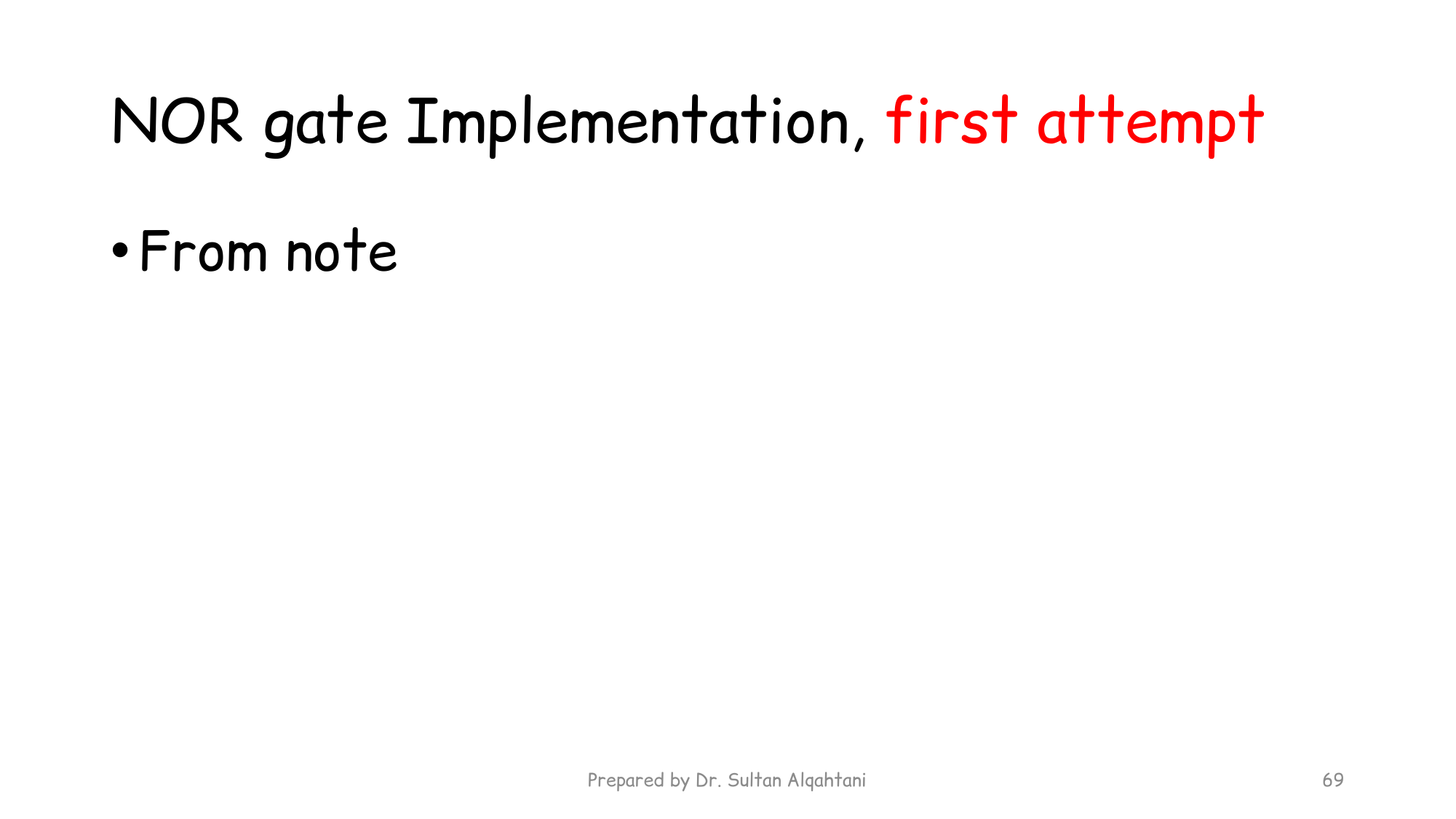

# NOR gate Implementation, first attempt
From note
Prepared by Dr. Sultan Alqahtani
69